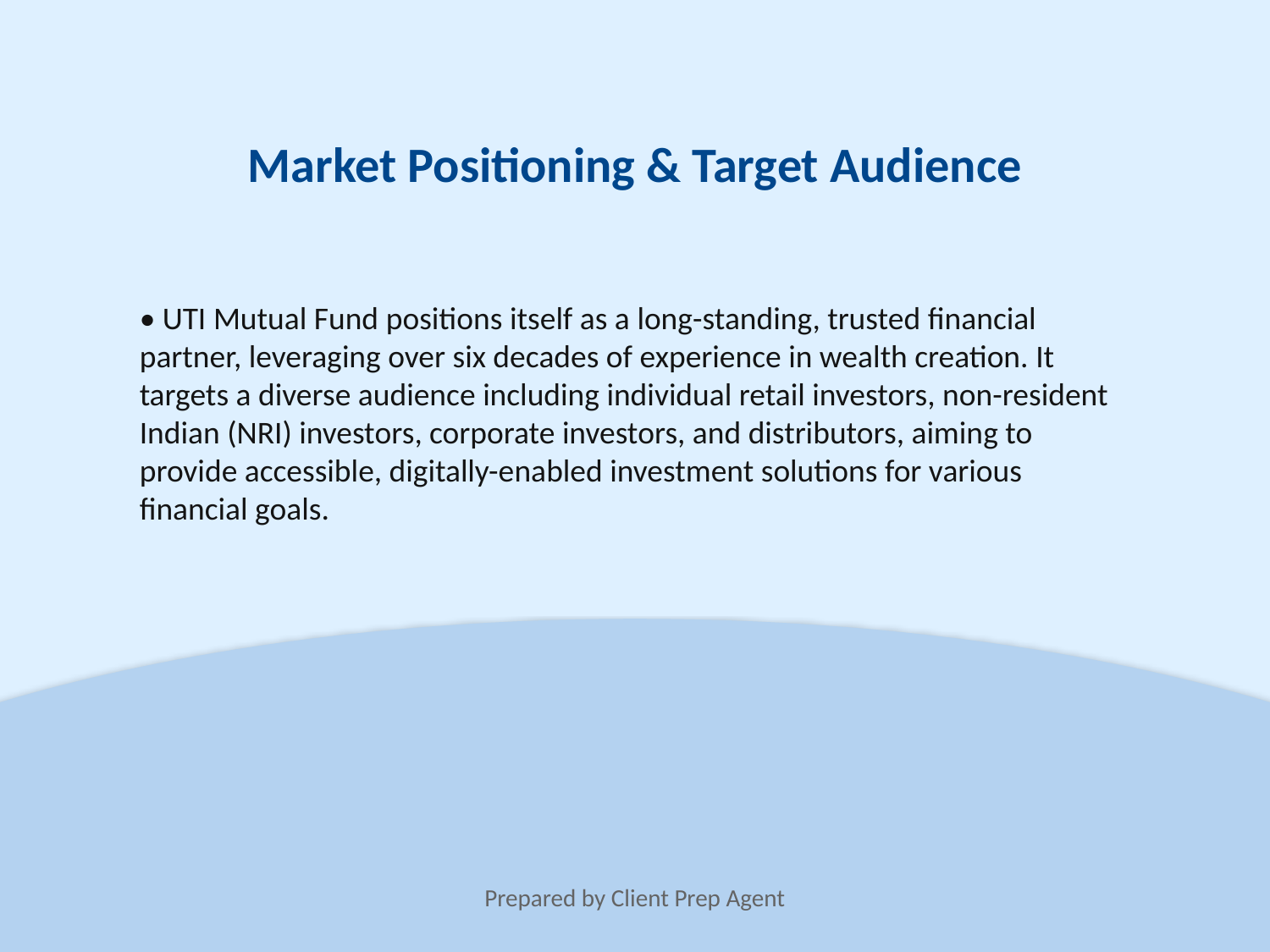

Market Positioning & Target Audience

• UTI Mutual Fund positions itself as a long-standing, trusted financial partner, leveraging over six decades of experience in wealth creation. It targets a diverse audience including individual retail investors, non-resident Indian (NRI) investors, corporate investors, and distributors, aiming to provide accessible, digitally-enabled investment solutions for various financial goals.

Prepared by Client Prep Agent